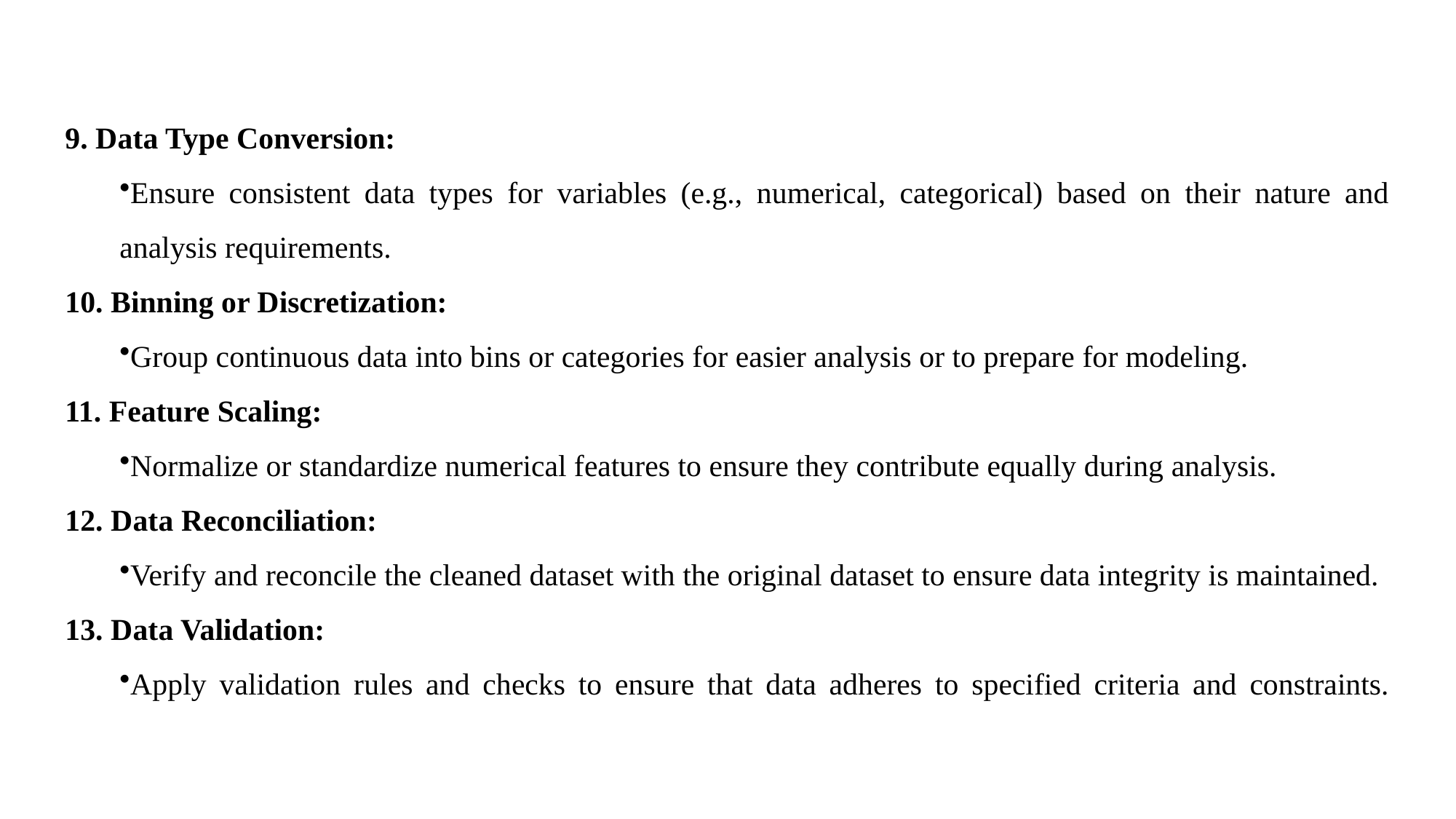

9. Data Type Conversion:
Ensure consistent data types for variables (e.g., numerical, categorical) based on their nature and analysis requirements.
10. Binning or Discretization:
Group continuous data into bins or categories for easier analysis or to prepare for modeling.
11. Feature Scaling:
Normalize or standardize numerical features to ensure they contribute equally during analysis.
12. Data Reconciliation:
Verify and reconcile the cleaned dataset with the original dataset to ensure data integrity is maintained.
13. Data Validation:
Apply validation rules and checks to ensure that data adheres to specified criteria and constraints.